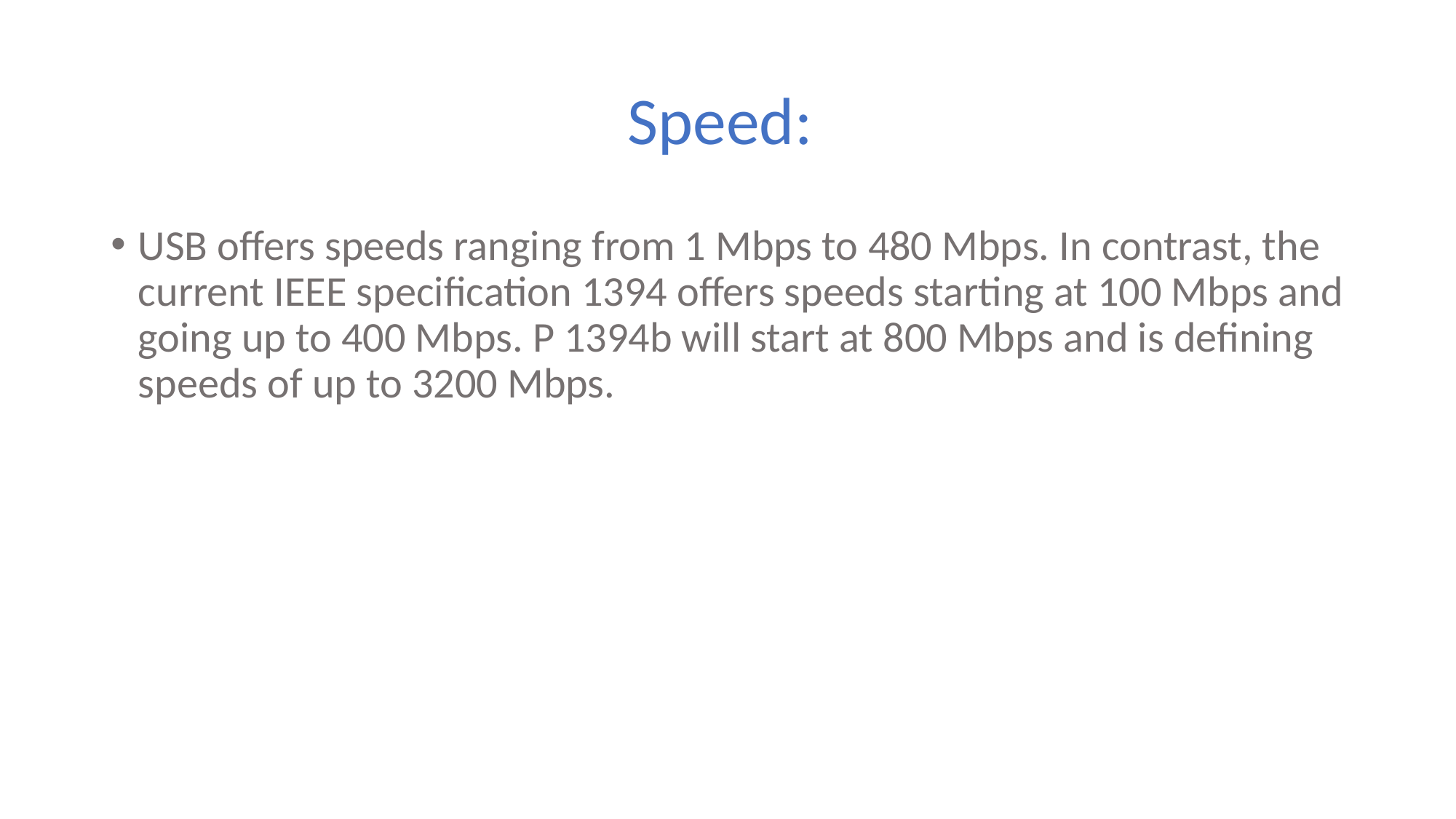

# Speed:
USB offers speeds ranging from 1 Mbps to 480 Mbps. In contrast, the current IEEE specification 1394 offers speeds starting at 100 Mbps and going up to 400 Mbps. P 1394b will start at 800 Mbps and is defining speeds of up to 3200 Mbps.